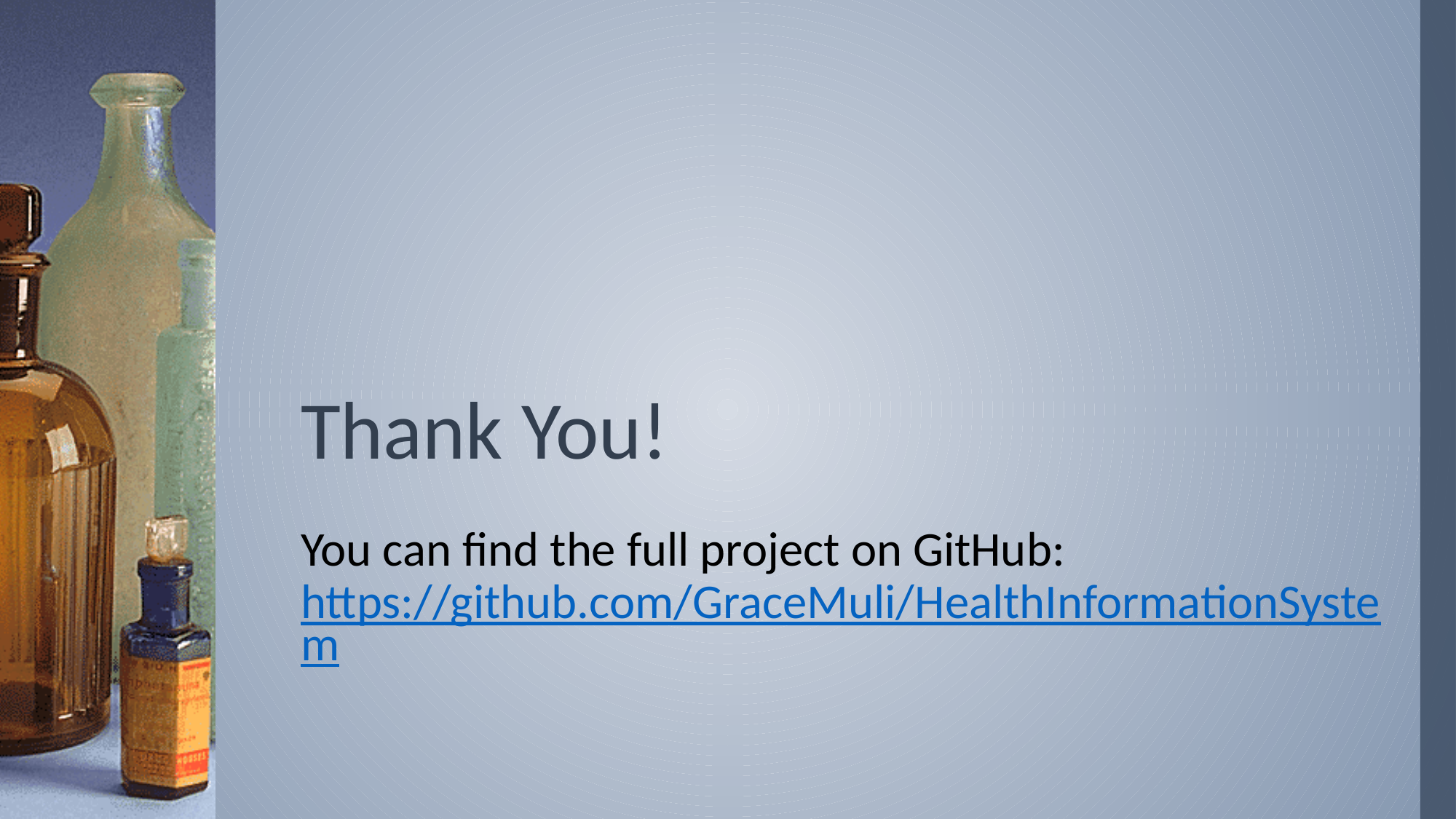

# Thank You!
You can find the full project on GitHub:
https://github.com/GraceMuli/HealthInformationSystem